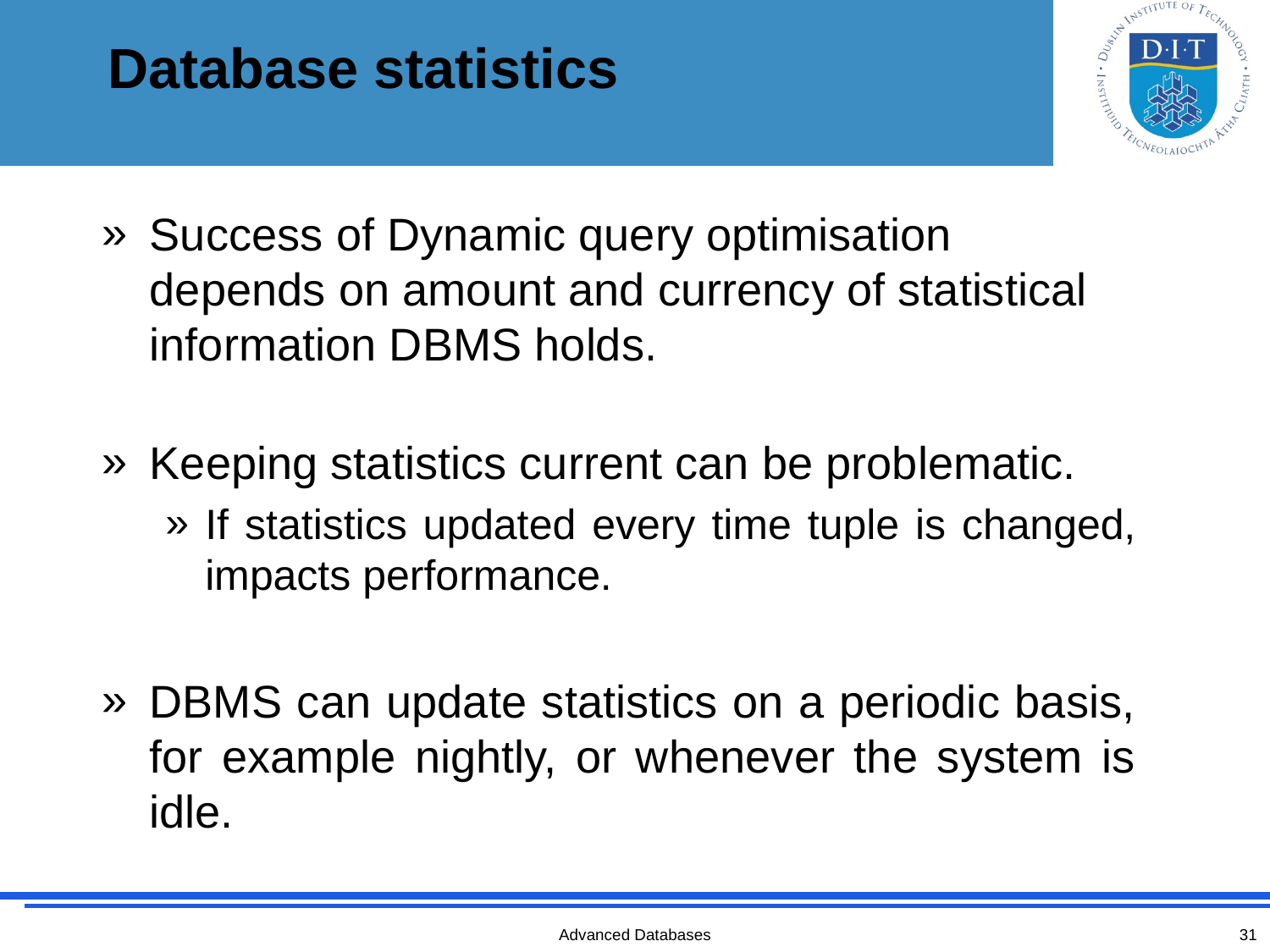

# Database statistics
Success of Dynamic query optimisation depends on amount and currency of statistical information DBMS holds.
Keeping statistics current can be problematic.
If statistics updated every time tuple is changed, impacts performance.

DBMS can update statistics on a periodic basis, for example nightly, or whenever the system is idle.
Advanced Databases
31